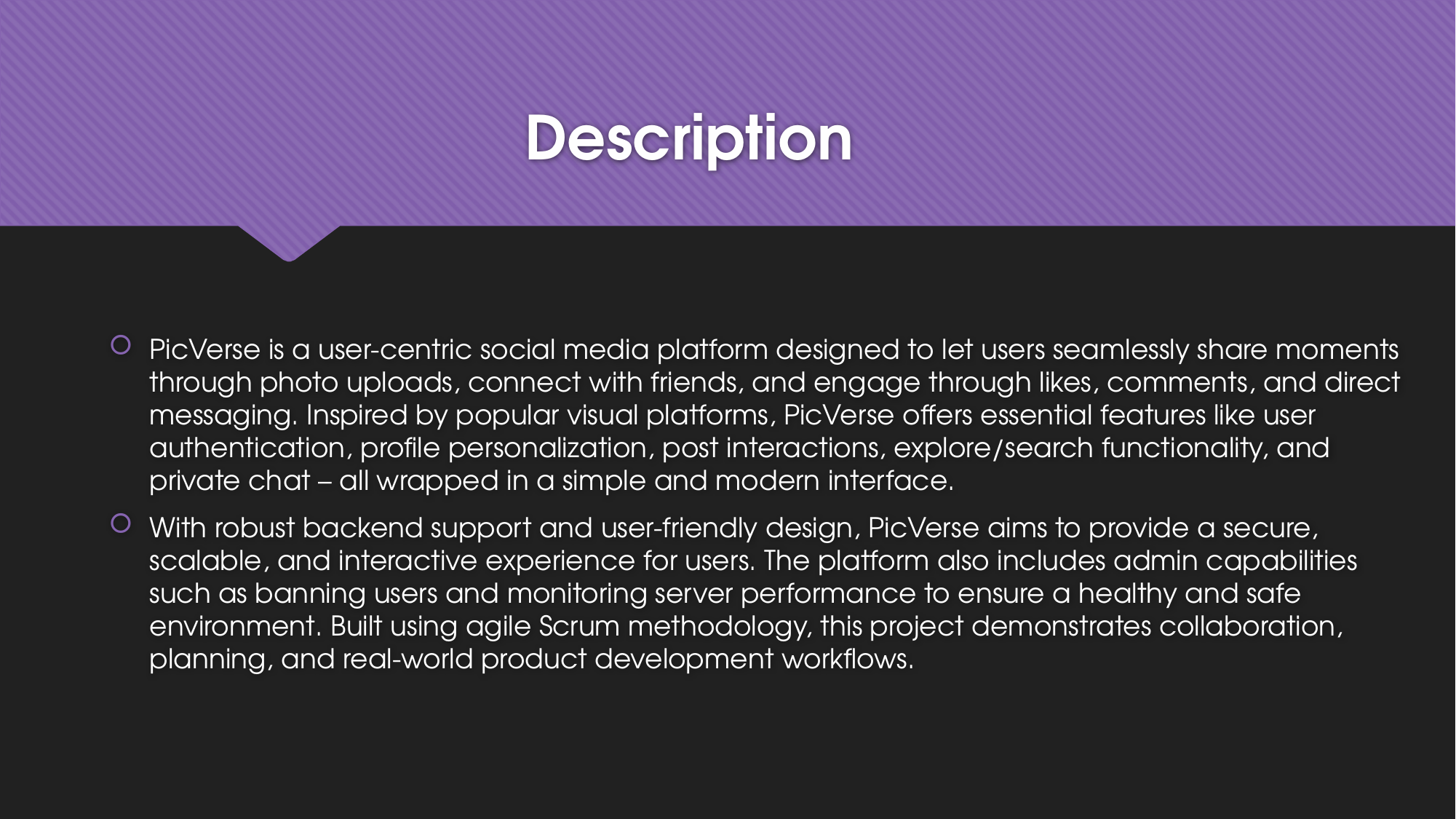

# Description
PicVerse is a user-centric social media platform designed to let users seamlessly share moments through photo uploads, connect with friends, and engage through likes, comments, and direct messaging. Inspired by popular visual platforms, PicVerse offers essential features like user authentication, profile personalization, post interactions, explore/search functionality, and private chat – all wrapped in a simple and modern interface.
With robust backend support and user-friendly design, PicVerse aims to provide a secure, scalable, and interactive experience for users. The platform also includes admin capabilities such as banning users and monitoring server performance to ensure a healthy and safe environment. Built using agile Scrum methodology, this project demonstrates collaboration, planning, and real-world product development workflows.